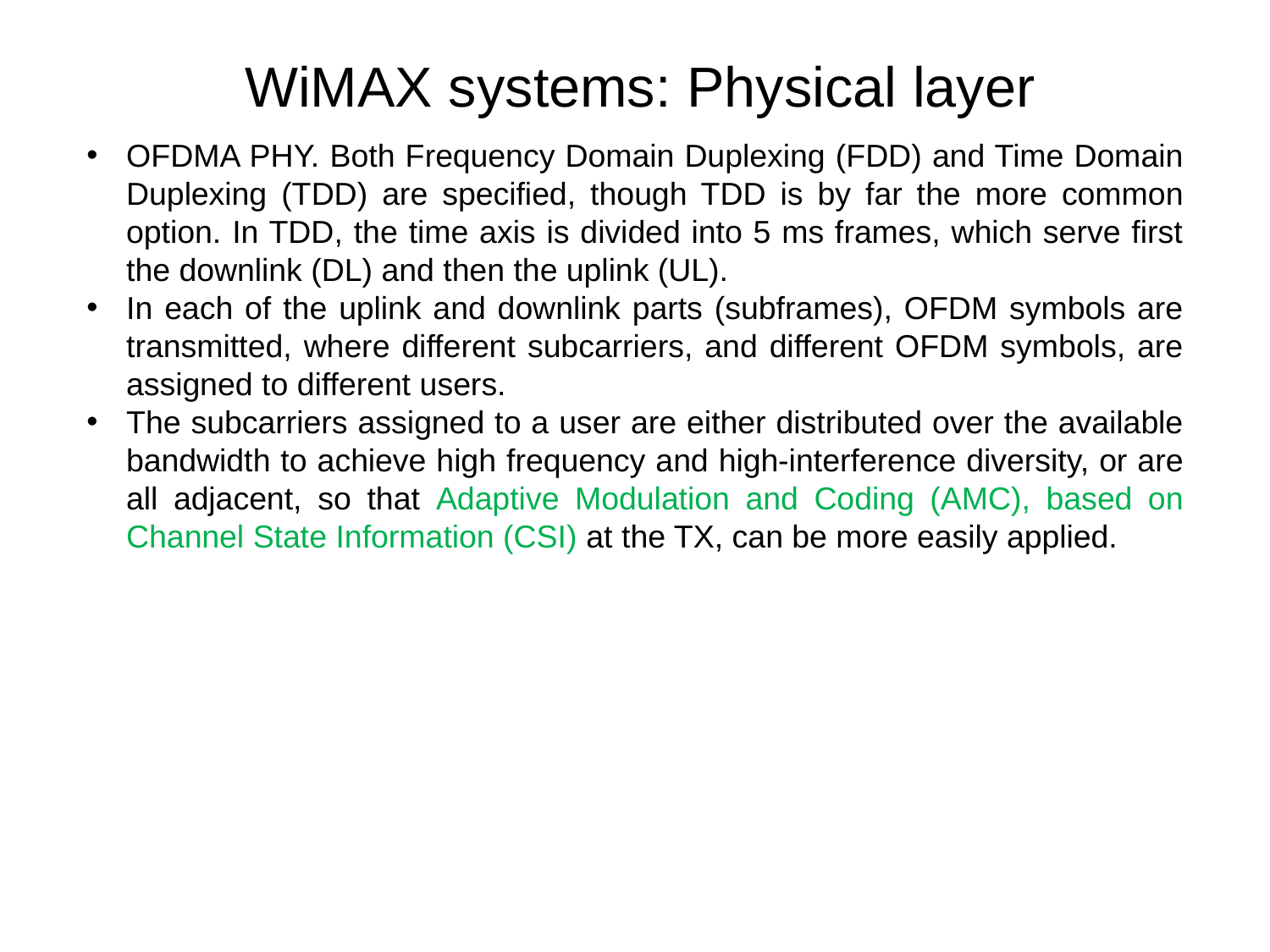

WiMAX systems: Physical layer
OFDMA PHY. Both Frequency Domain Duplexing (FDD) and Time Domain Duplexing (TDD) are specified, though TDD is by far the more common option. In TDD, the time axis is divided into 5 ms frames, which serve first the downlink (DL) and then the uplink (UL).
In each of the uplink and downlink parts (subframes), OFDM symbols are transmitted, where different subcarriers, and different OFDM symbols, are assigned to different users.
The subcarriers assigned to a user are either distributed over the available bandwidth to achieve high frequency and high-interference diversity, or are all adjacent, so that Adaptive Modulation and Coding (AMC), based on Channel State Information (CSI) at the TX, can be more easily applied.